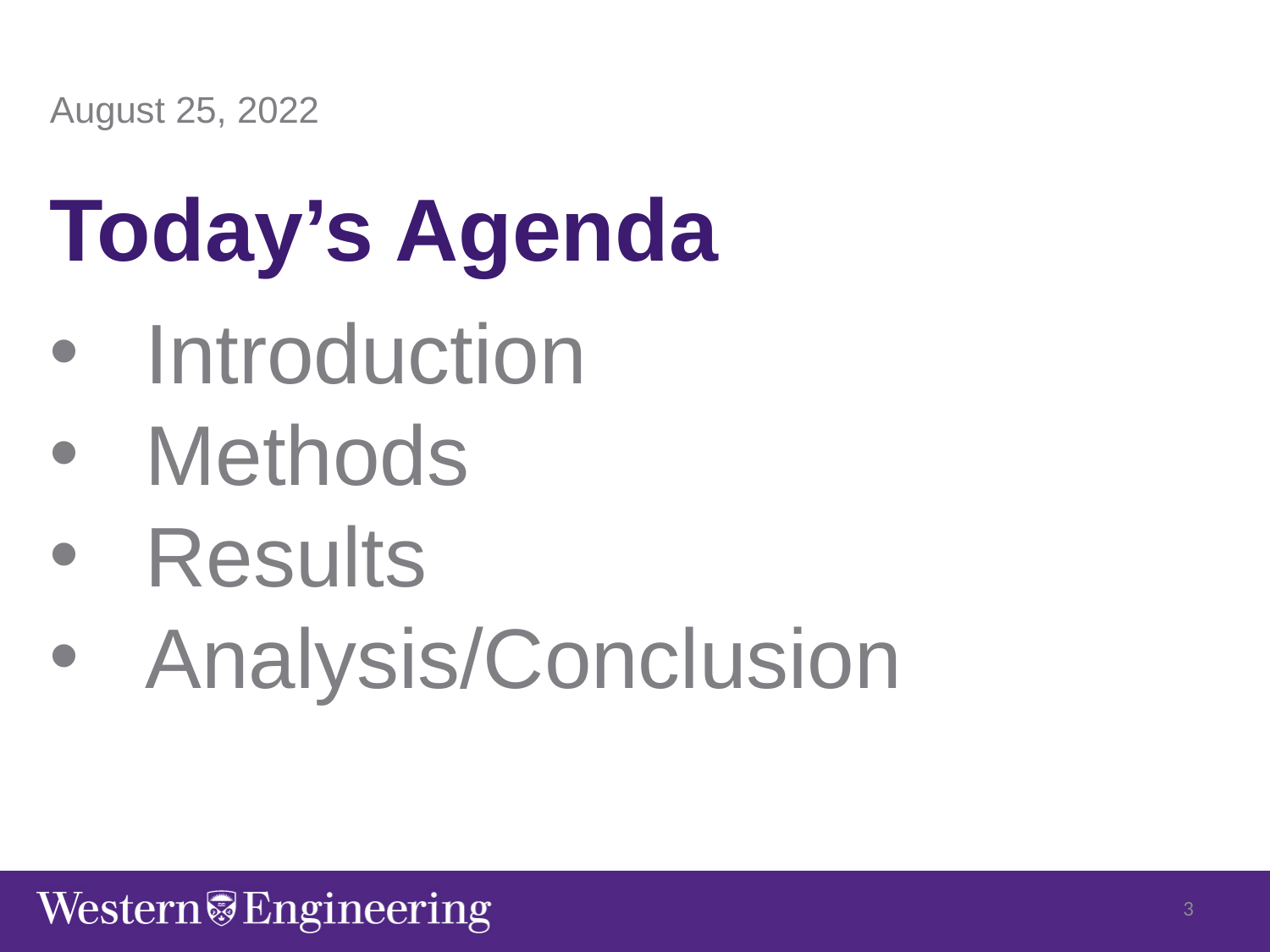

August 25, 2022

Today’s Agenda
Introduction
Methods
Results
Analysis/Conclusion

3